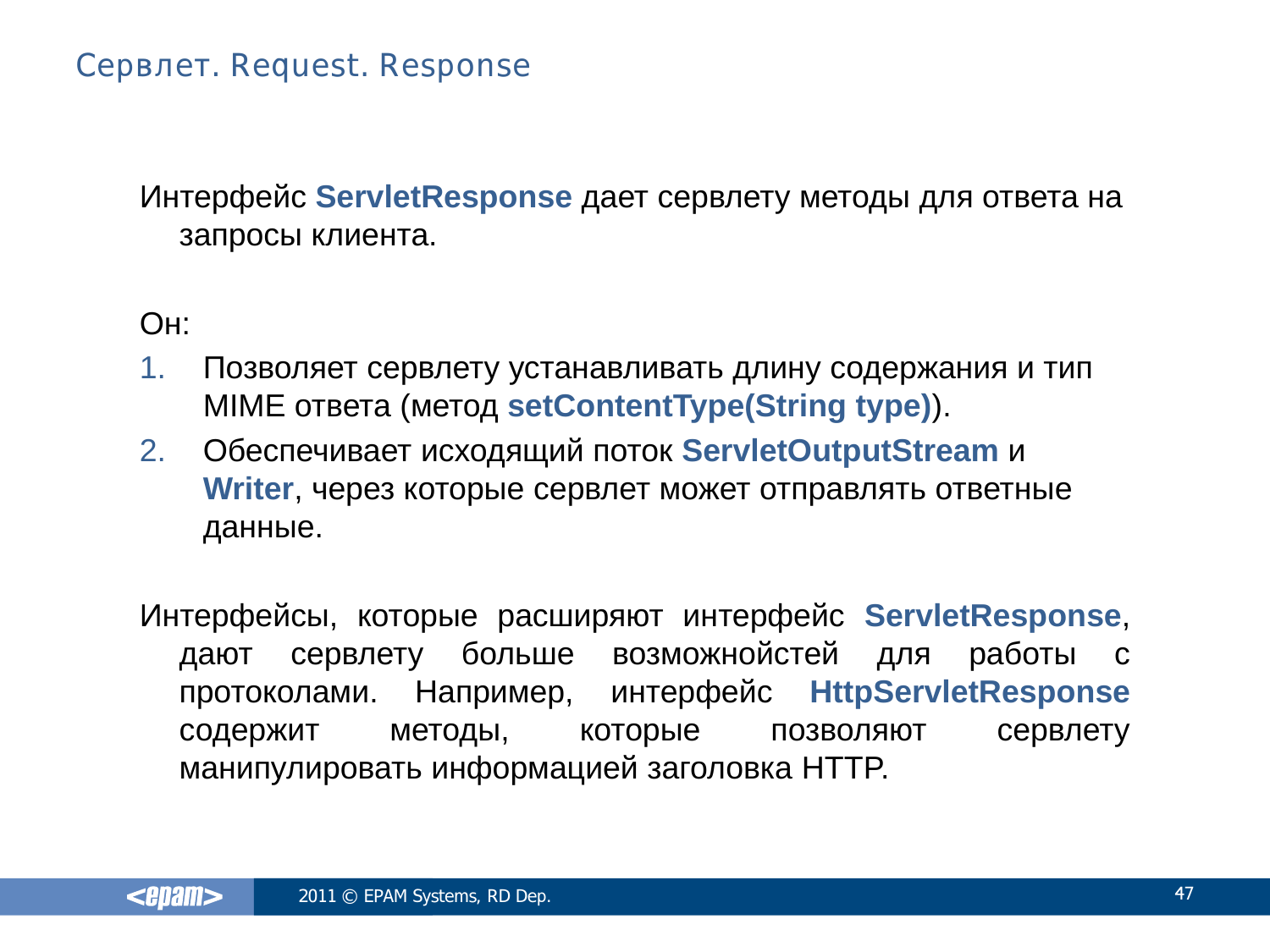

# Сервлет. Request. Response
Интерфейс ServletResponse дает сервлету методы для ответа на запросы клиента.

Он:
Позволяет сервлету устанавливать длину содержания и тип MIME ответа (метод setContentType(String type)).
Обеспечивает исходящий поток ServletOutputStream и Writer, через которые сервлет может отправлять ответные данные.

Интерфейсы, которые расширяют интерфейс ServletResponse, дают сервлету больше возможнойстей для работы с протоколами. Например, интерфейс HttpServletResponse содержит методы, которые позволяют сервлету манипулировать информацией заголовка HTTP.

47
2011 © EPAM Systems, RD Dep.